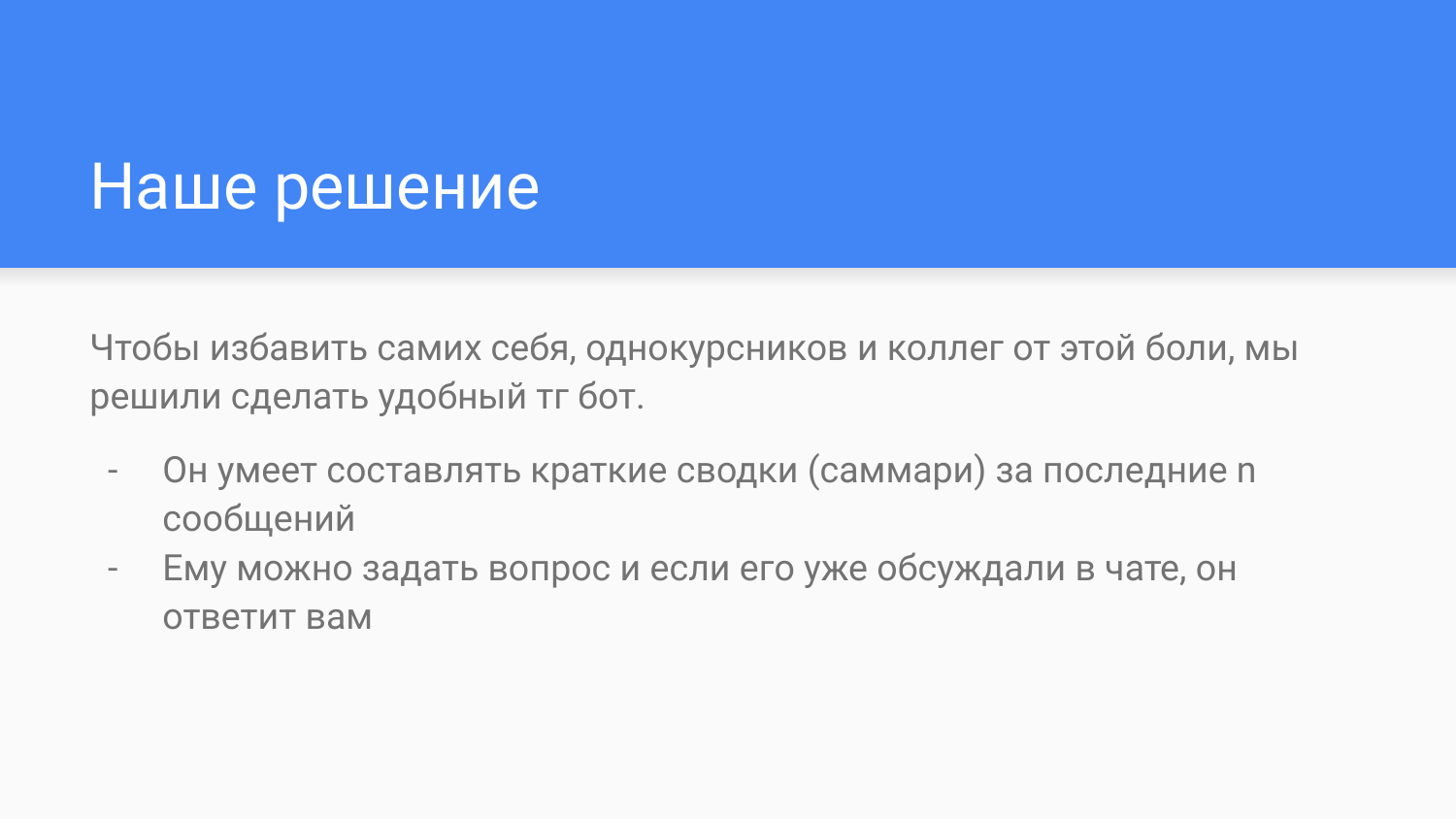

# Наше решение
Чтобы избавить самих себя, однокурсников и коллег от этой боли, мы решили сделать удобный тг бот.
Он умеет составлять краткие сводки (саммари) за последние n сообщений
Ему можно задать вопрос и если его уже обсуждали в чате, он ответит вам